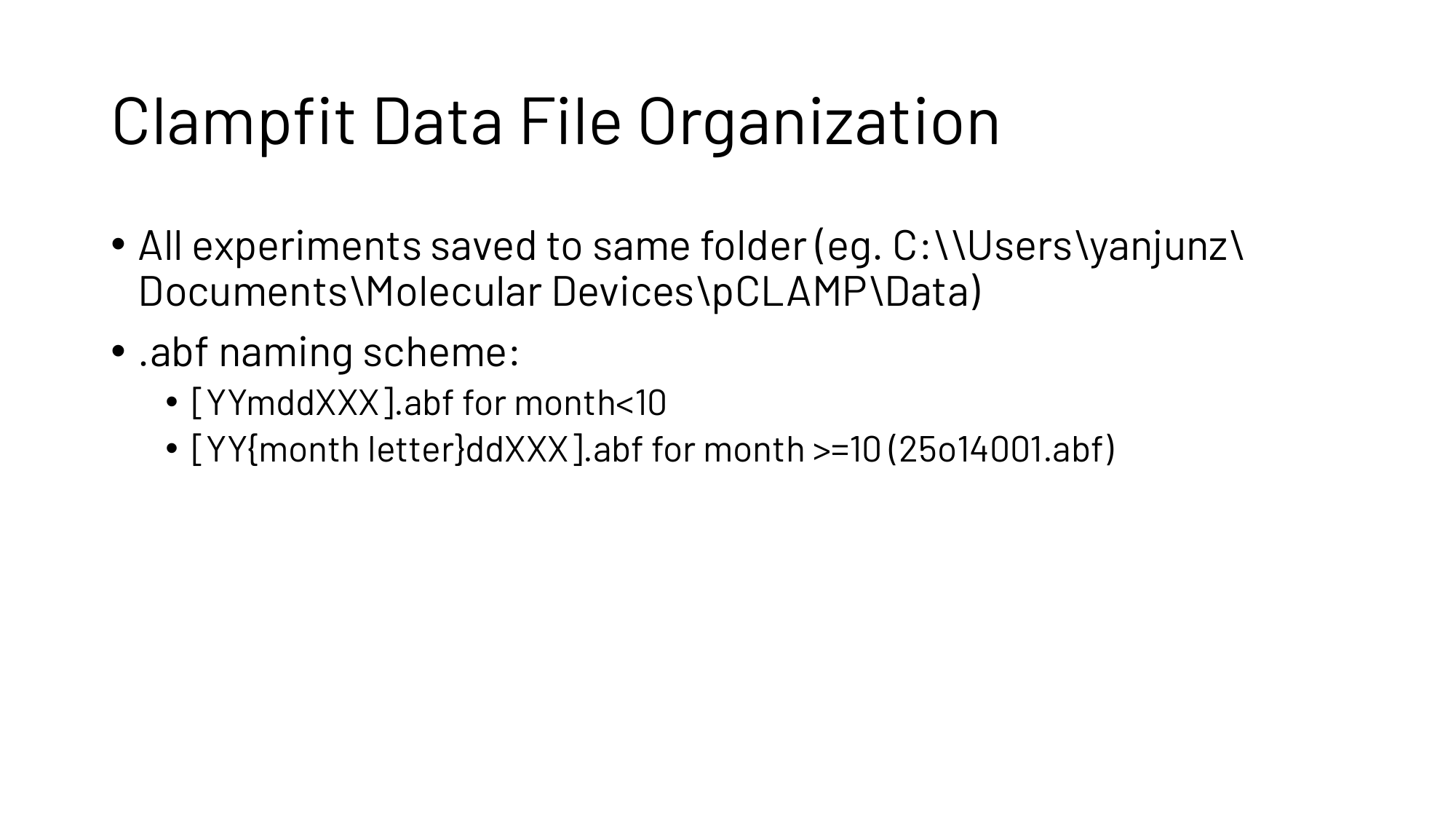

# Clampfit Data File Organization
All experiments saved to same folder (eg. C:\\Users\yanjunz\Documents\Molecular Devices\pCLAMP\Data)
.abf naming scheme:
[YYmddXXX].abf for month<10
[YY{month letter}ddXXX].abf for month >=10 (25o14001.abf)